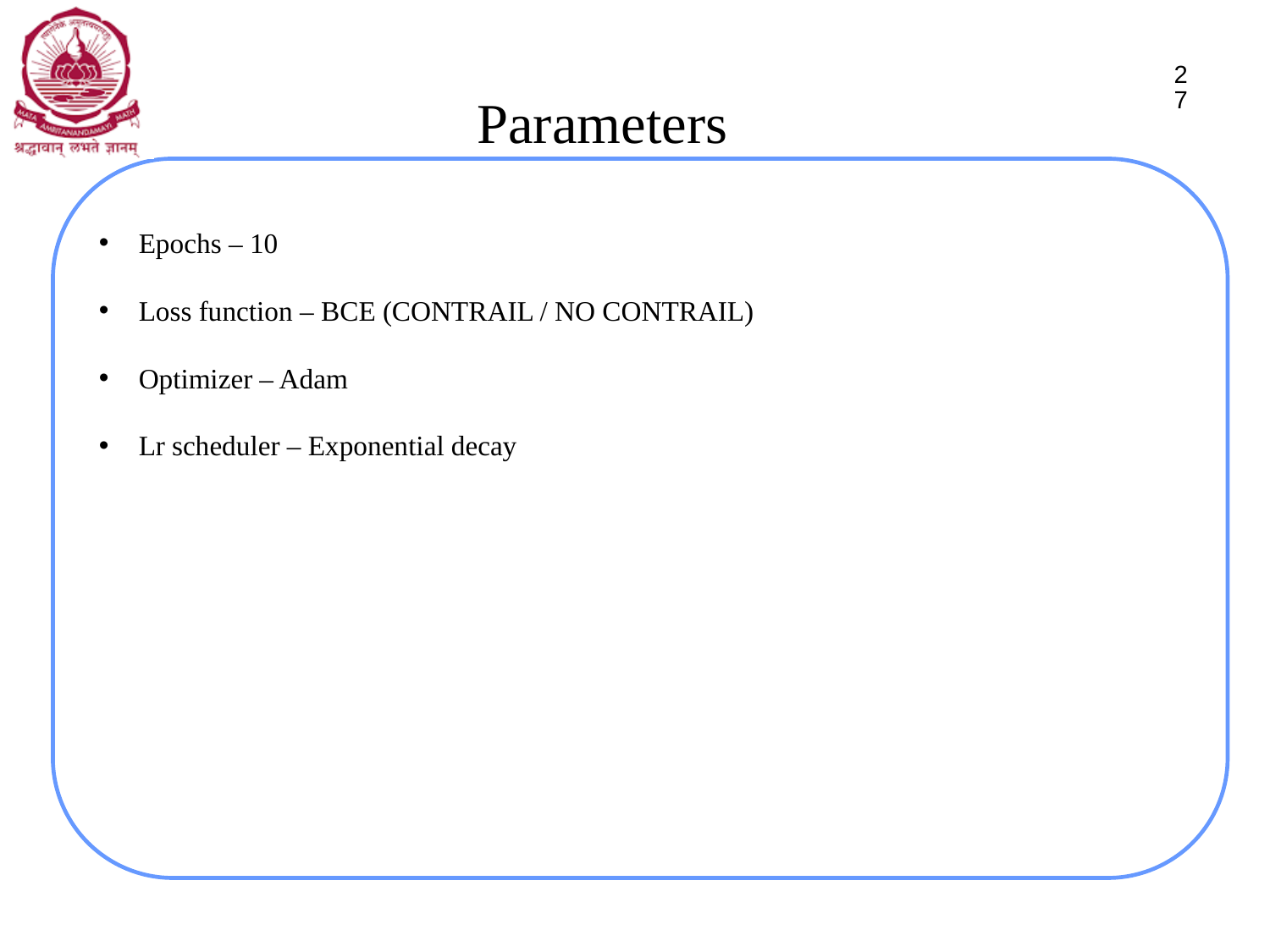

27
# Parameters
Epochs – 10

Loss function – BCE (CONTRAIL / NO CONTRAIL)

Optimizer – Adam

Lr scheduler – Exponential decay